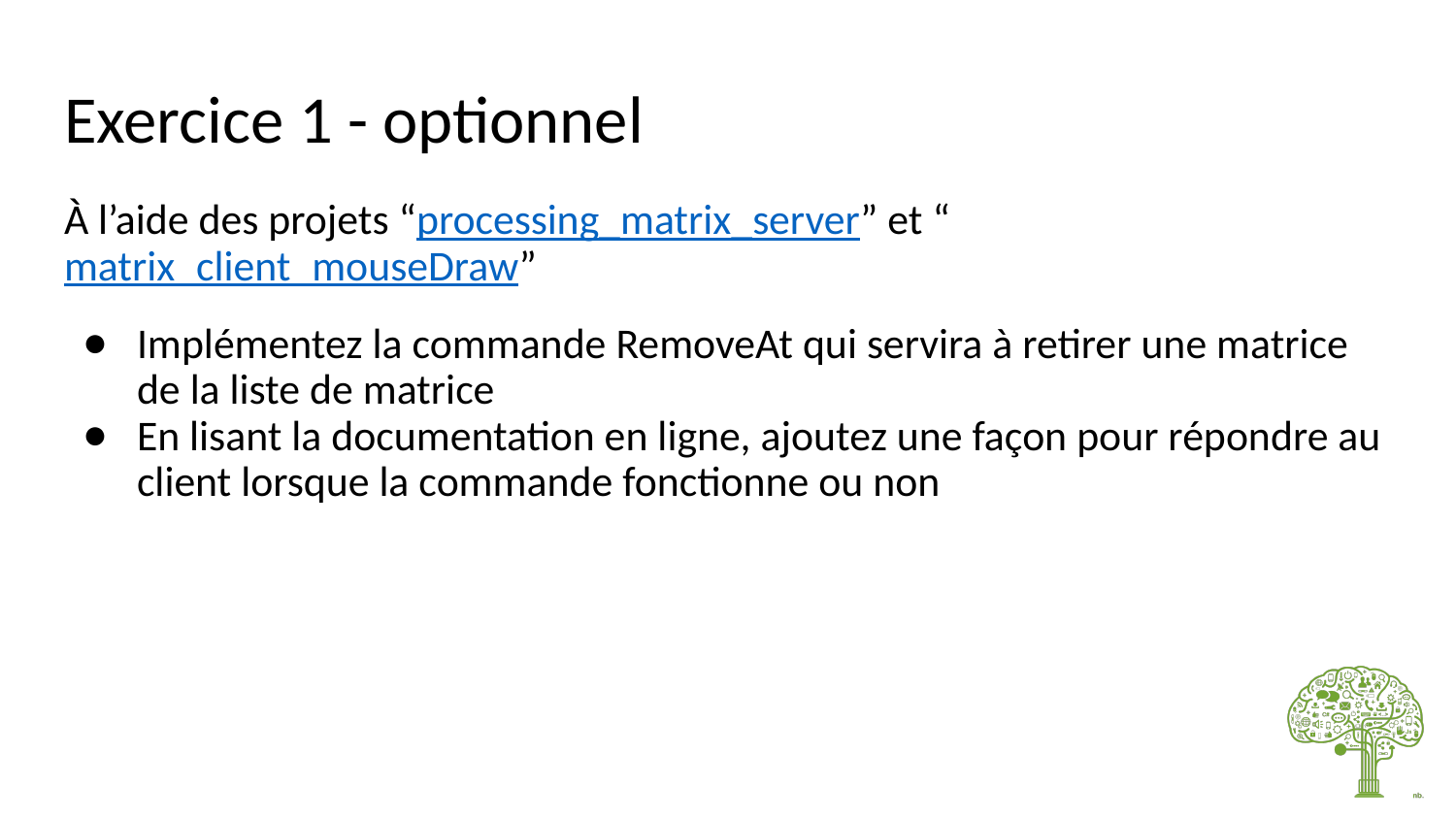

# Exercice 1 - optionnel
À l’aide des projets “processing_matrix_server” et “matrix_client_mouseDraw”
Implémentez la commande RemoveAt qui servira à retirer une matrice de la liste de matrice
En lisant la documentation en ligne, ajoutez une façon pour répondre au client lorsque la commande fonctionne ou non